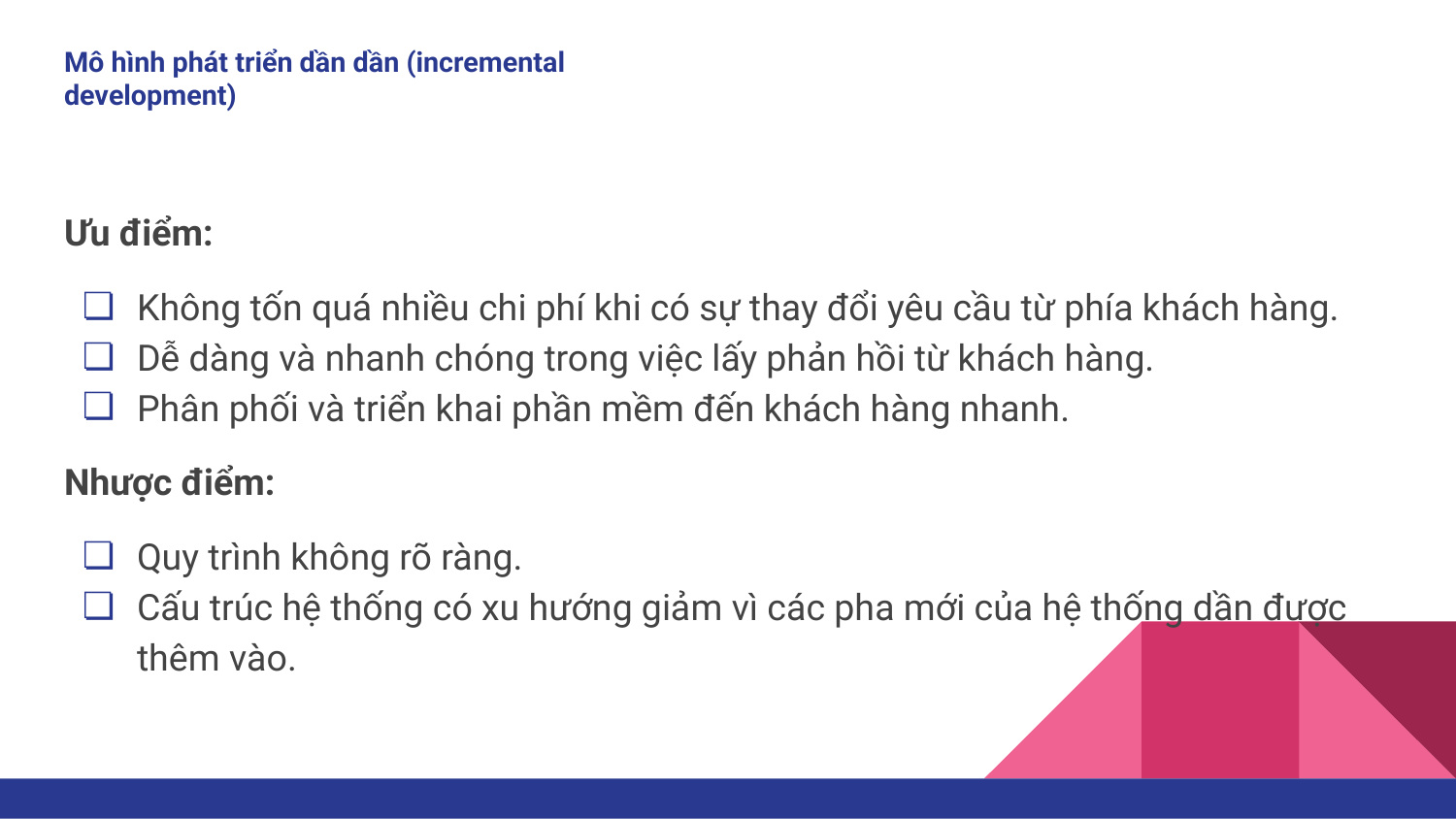

# Mô hình phát triển dần dần (incremental development)

Ưu điểm:
Không tốn quá nhiều chi phí khi có sự thay đổi yêu cầu từ phía khách hàng.
Dễ dàng và nhanh chóng trong việc lấy phản hồi từ khách hàng.
Phân phối và triển khai phần mềm đến khách hàng nhanh.
Nhược điểm:
Quy trình không rõ ràng.
Cấu trúc hệ thống có xu hướng giảm vì các pha mới của hệ thống dần được thêm vào.